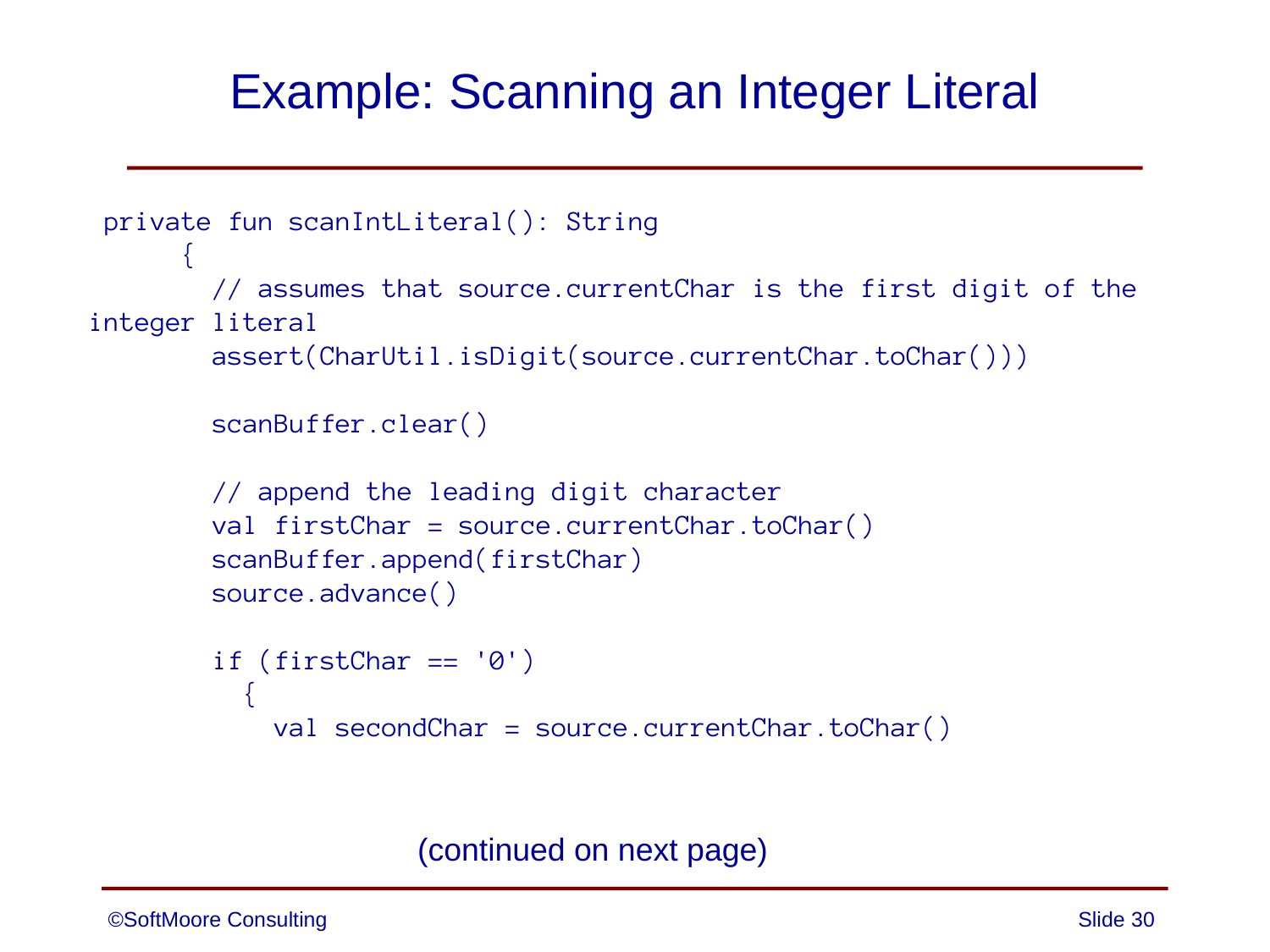

# Example: Scanning an Integer Literal
 private fun scanIntLiteral(): String
      {
        // assumes that source.currentChar is the first digit of the integer literal
        assert(CharUtil.isDigit(source.currentChar.toChar()))

        scanBuffer.clear()

        // append the leading digit character
        val firstChar = source.currentChar.toChar()
        scanBuffer.append(firstChar)
        source.advance()

        if (firstChar == '0')
          {
            val secondChar = source.currentChar.toChar()

(continued on next page)
©SoftMoore Consulting
Slide 30